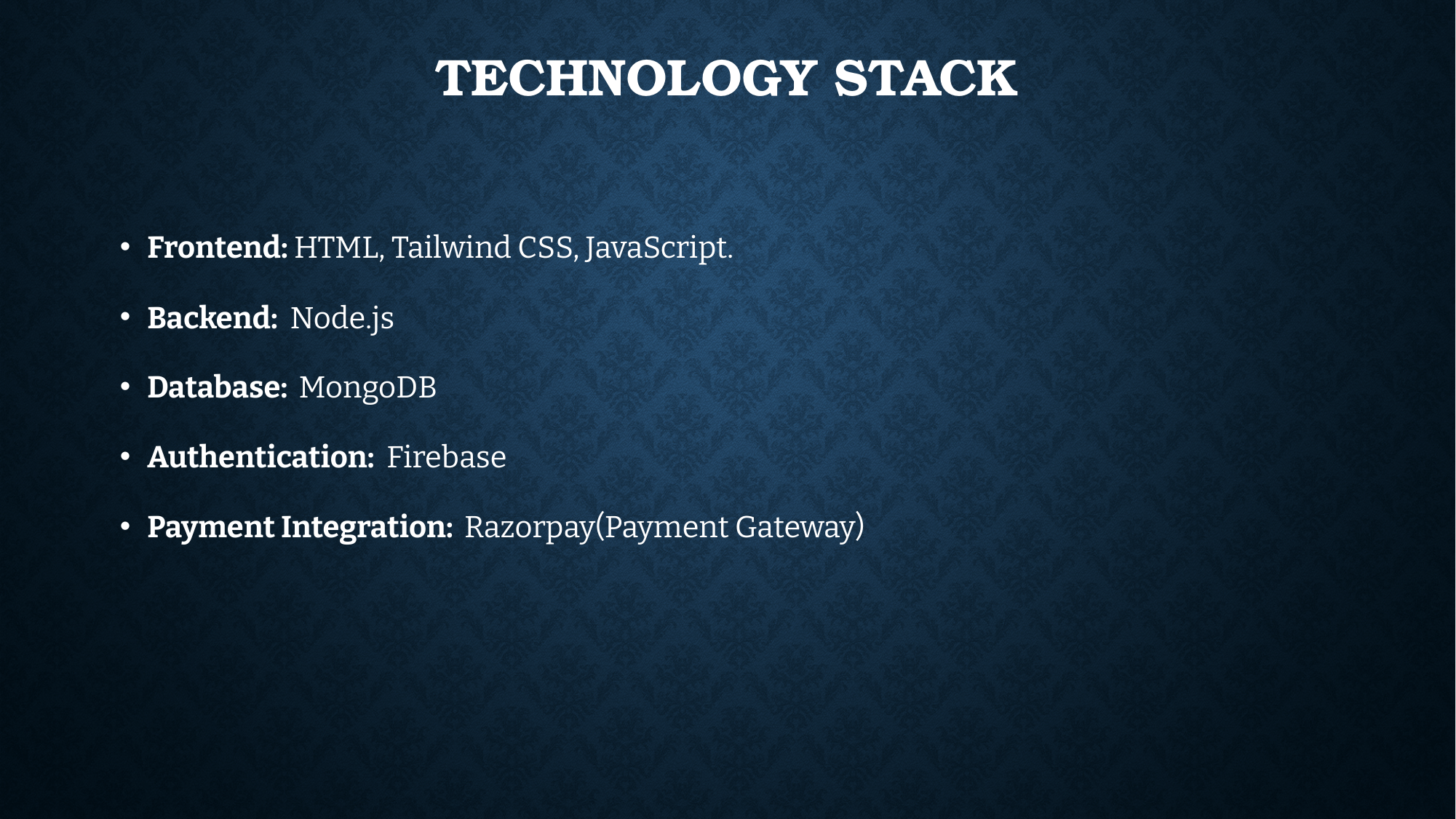

# TECHNOLOGY STACK
Frontend: HTML, Tailwind CSS, JavaScript.
Backend:  Node.js
Database:  MongoDB
Authentication:  Firebase
Payment Integration:  Razorpay(Payment Gateway)